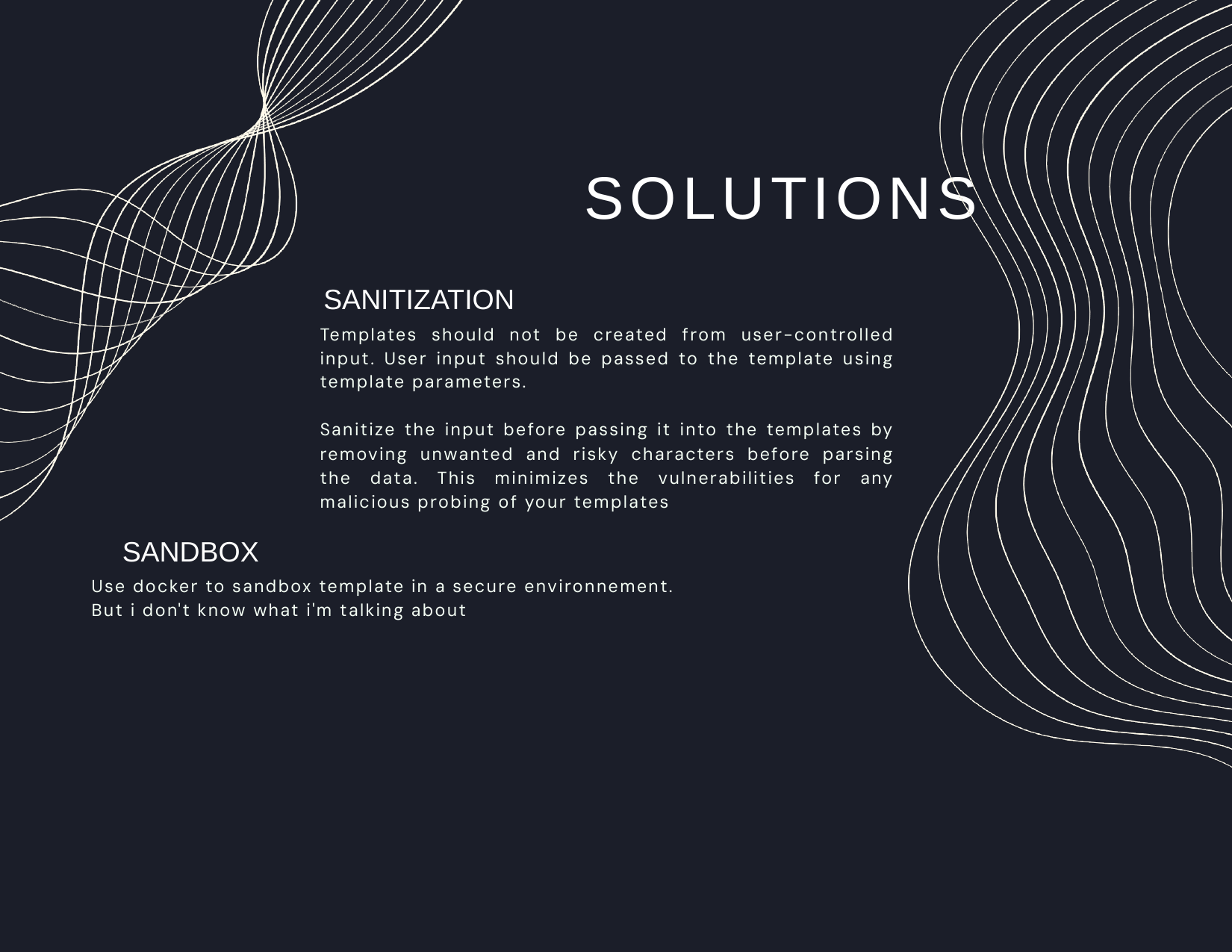

SOLUTIONS
SANITIZATION
Templates should not be created from user-controlled input. User input should be passed to the template using template parameters.

Sanitize the input before passing it into the templates by removing unwanted and risky characters before parsing the data. This minimizes the vulnerabilities for any malicious probing of your templates

SANDBOX
Use docker to sandbox template in a secure environnement.
But i don't know what i'm talking about